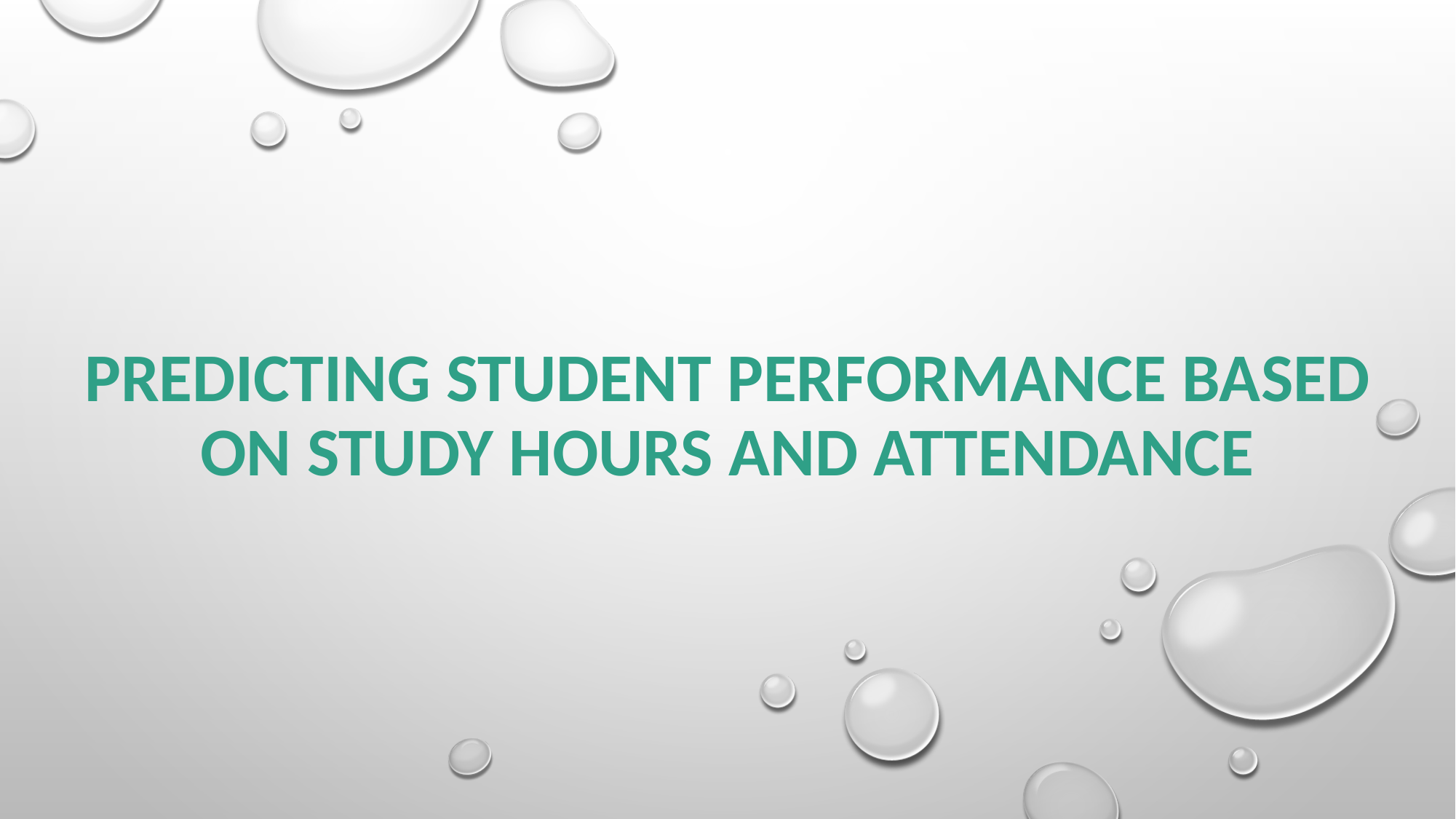

# Predicting Student Performance Based on Study Hours and Attendance